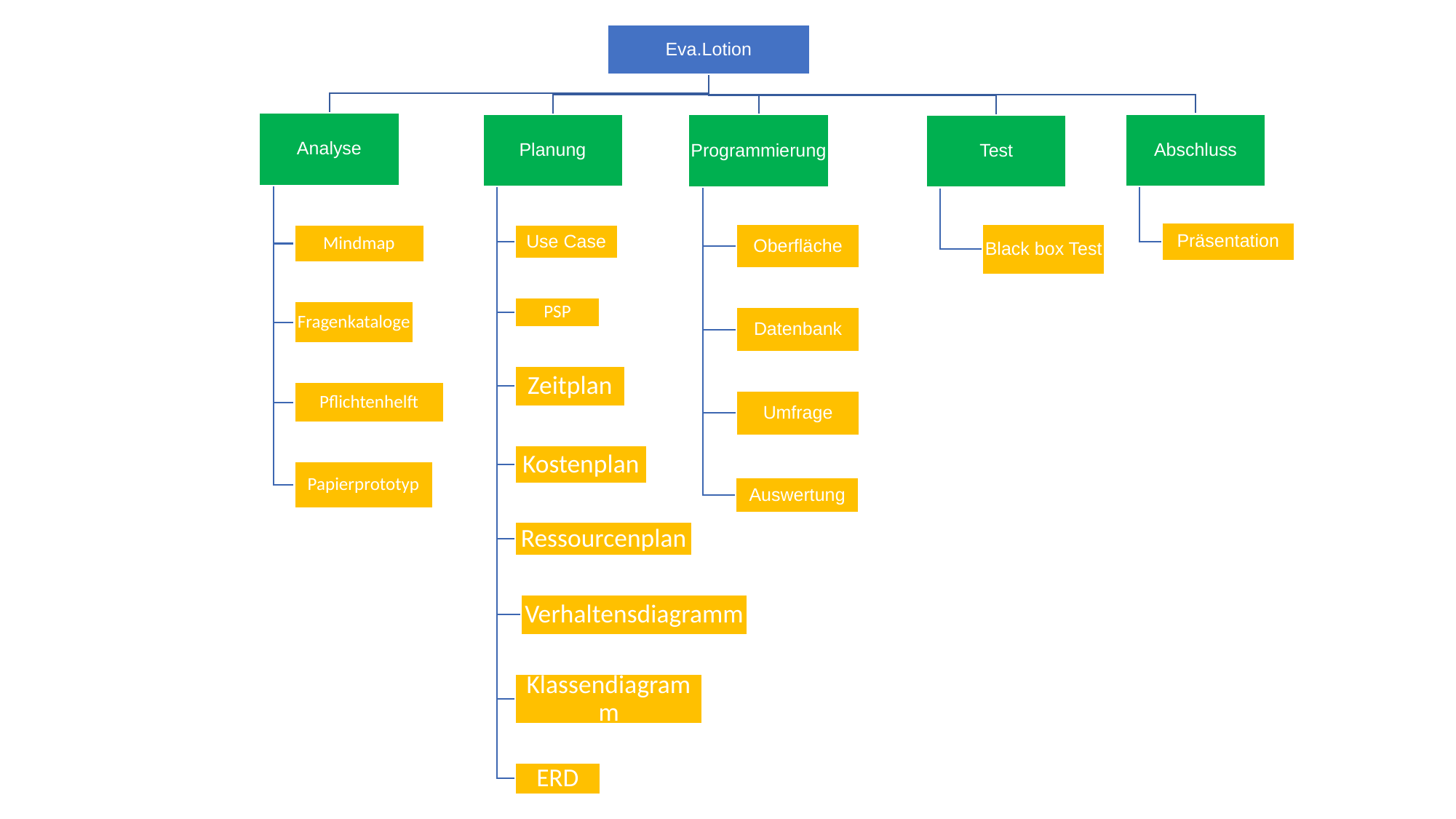

Eva.Lotion
Analyse
Mindmap
Fragenkataloge
Pflichtenhelft
Papierprototyp
Planung
Use Case
PSP
Zeitplan
Kostenplan
Ressourcenplan
Verhaltensdiagramm
Klassendiagramm
ERD
Programmierung
Oberfläche
Datenbank
Umfrage
Auswertung
Test
Black box Test
Abschluss
Präsentation